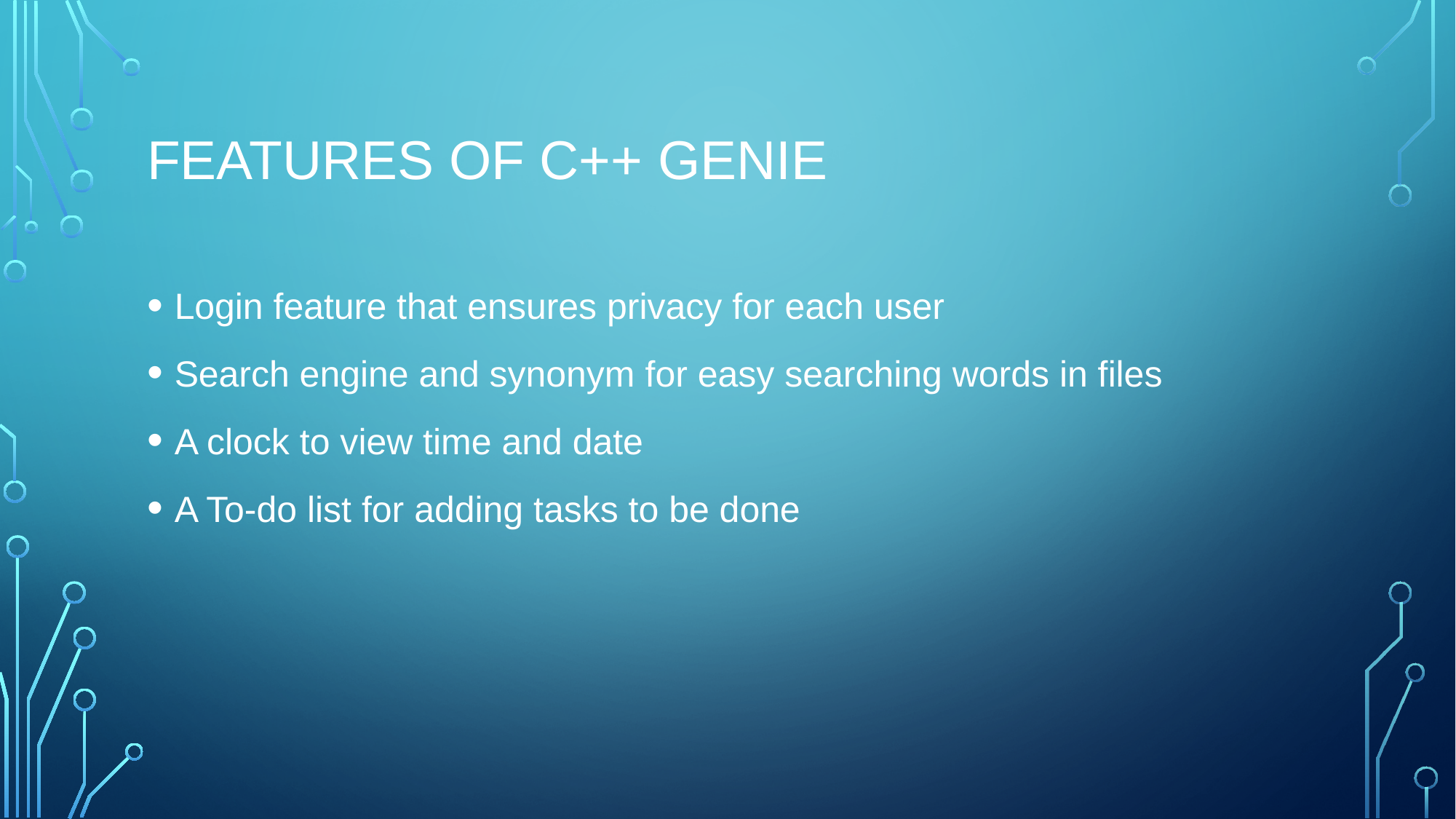

# Features of C++ GENIE
Login feature that ensures privacy for each user
Search engine and synonym for easy searching words in files
A clock to view time and date
A To-do list for adding tasks to be done